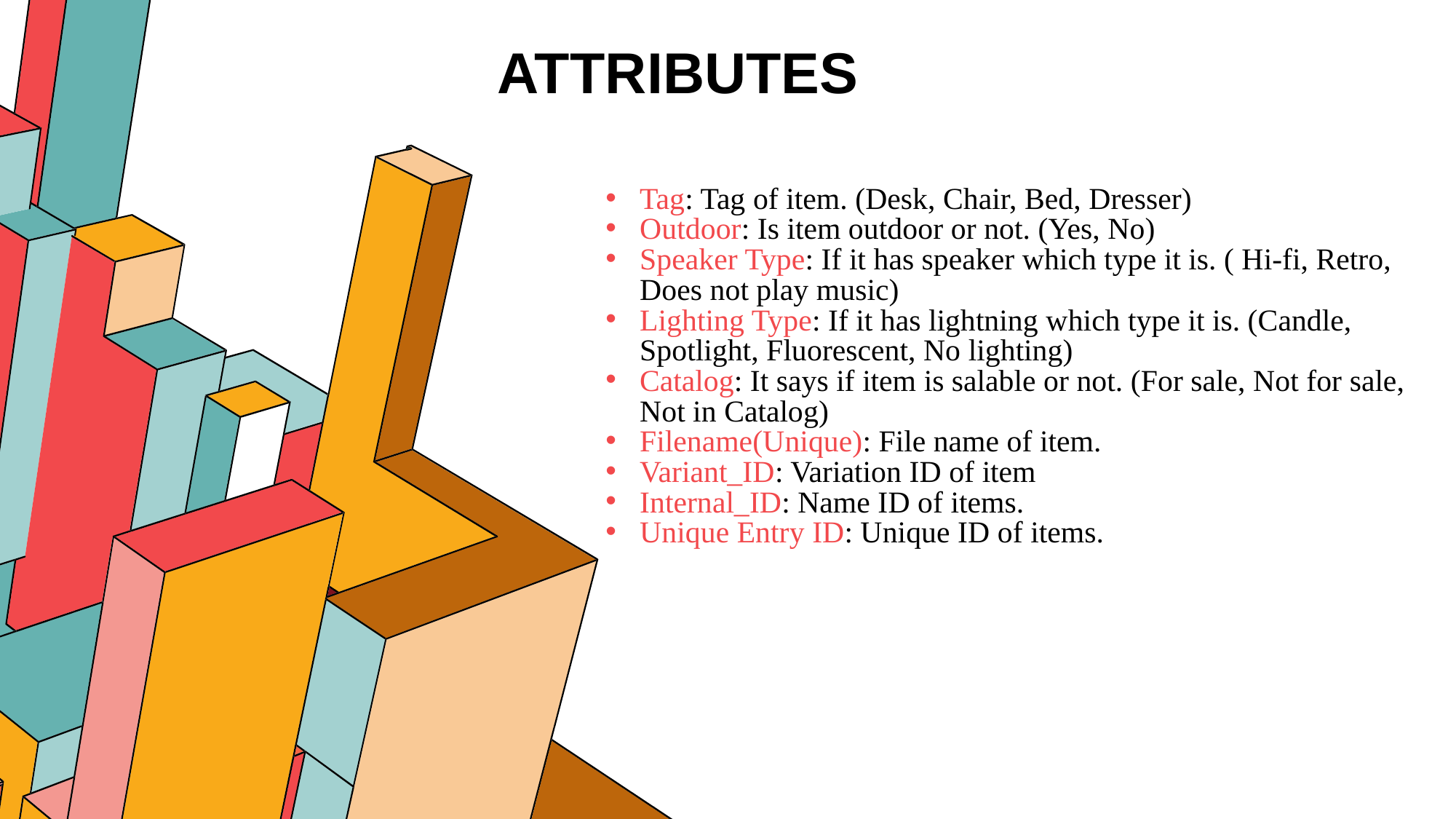

# ATTRIBUTES
Tag: Tag of item. (Desk, Chair, Bed, Dresser)
Outdoor: Is item outdoor or not. (Yes, No)
Speaker Type: If it has speaker which type it is. ( Hi-fi, Retro, Does not play music)
Lighting Type: If it has lightning which type it is. (Candle, Spotlight, Fluorescent, No lighting)
Catalog: It says if item is salable or not. (For sale, Not for sale, Not in Catalog)
Filename(Unique): File name of item.
Variant_ID: Variation ID of item
Internal_ID: Name ID of items.
Unique Entry ID: Unique ID of items.